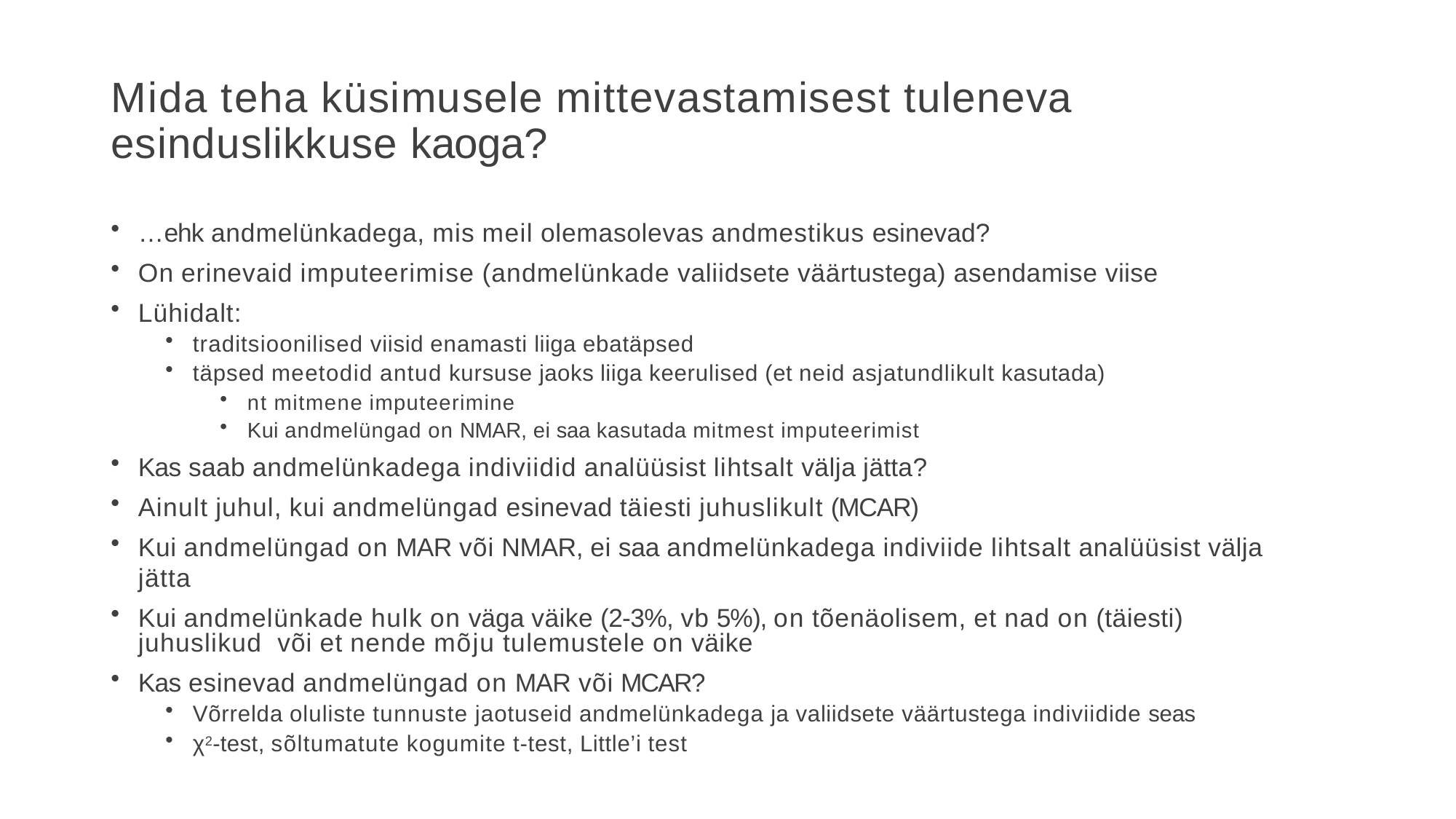

# Mida teha küsimusele mittevastamisest tuleneva  esinduslikkuse kaoga?
…ehk andmelünkadega, mis meil olemasolevas andmestikus esinevad?
On erinevaid imputeerimise (andmelünkade valiidsete väärtustega) asendamise viise
Lühidalt:
traditsioonilised viisid enamasti liiga ebatäpsed
täpsed meetodid antud kursuse jaoks liiga keerulised (et neid asjatundlikult kasutada)
nt mitmene imputeerimine
Kui andmelüngad on NMAR, ei saa kasutada mitmest imputeerimist
Kas saab andmelünkadega indiviidid analüüsist lihtsalt välja jätta?
Ainult juhul, kui andmelüngad esinevad täiesti juhuslikult (MCAR)
Kui andmelüngad on MAR või NMAR, ei saa andmelünkadega indiviide lihtsalt analüüsist välja jätta
Kui andmelünkade hulk on väga väike (2-3%, vb 5%), on tõenäolisem, et nad on (täiesti) juhuslikud  või et nende mõju tulemustele on väike
Kas esinevad andmelüngad on MAR või MCAR?
Võrrelda oluliste tunnuste jaotuseid andmelünkadega ja valiidsete väärtustega indiviidide seas
χ2-test, sõltumatute kogumite t-test, Little’i test